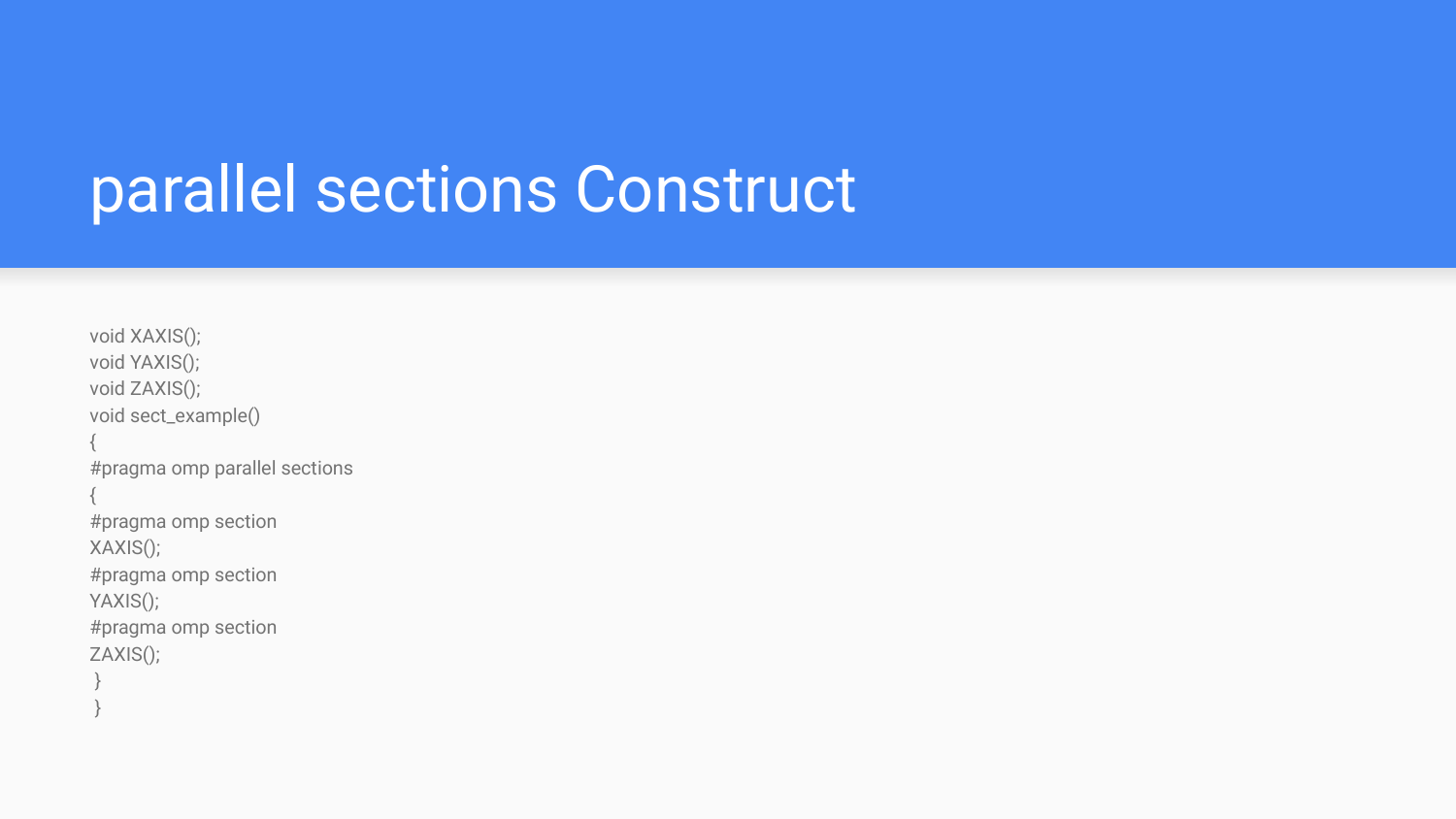

# parallel sections Construct
void XAXIS();
void YAXIS();
void ZAXIS();
void sect_example()
{
#pragma omp parallel sections
{
#pragma omp section
XAXIS();
#pragma omp section
YAXIS();
#pragma omp section
ZAXIS();
 }
 }